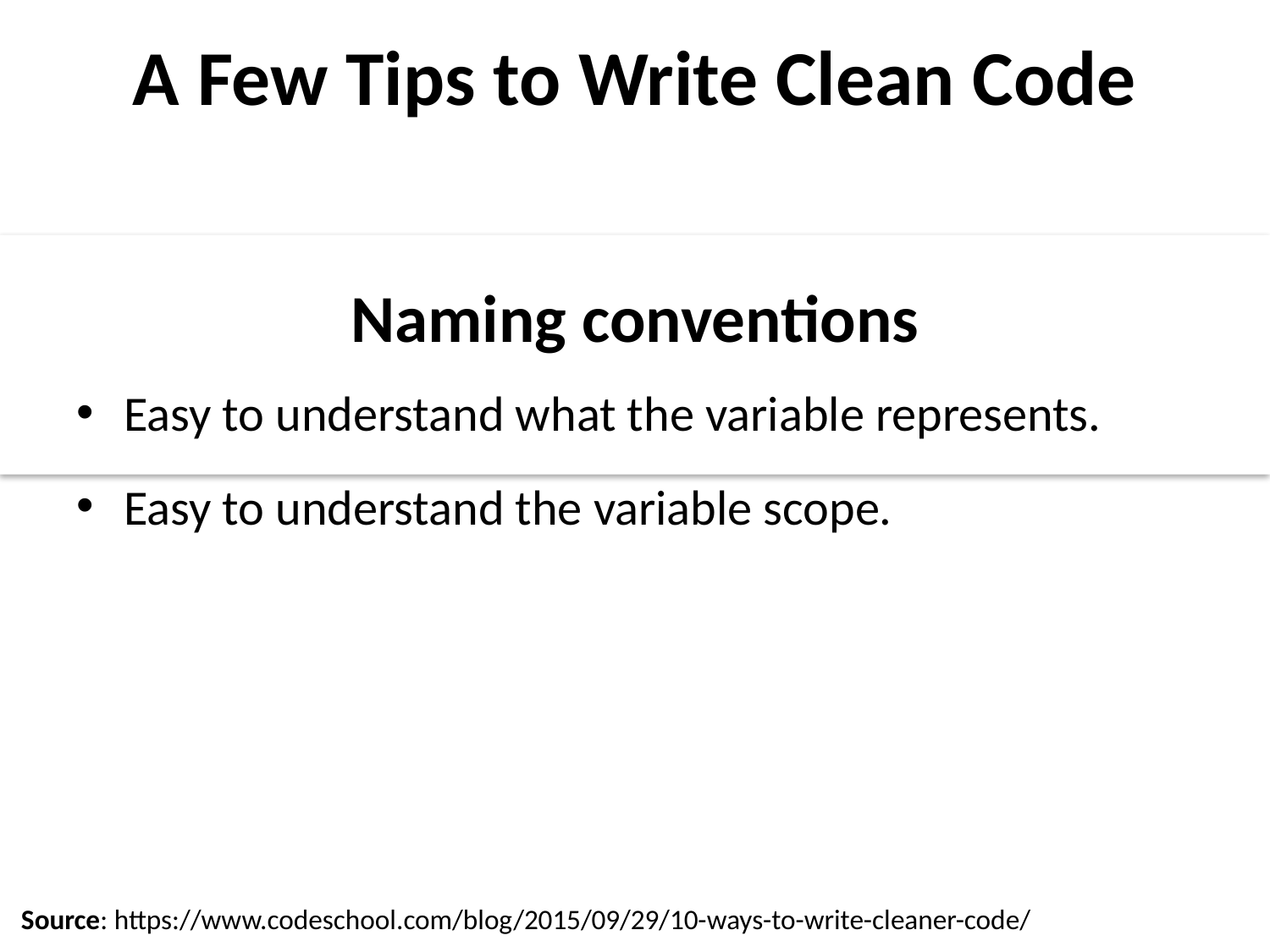

A Few Tips to Write Clean Code
Naming conventions

Easy to understand what the variable represents.

Easy to understand the variable scope.

Source: https://www.codeschool.com/blog/2015/09/29/10-ways-to-write-cleaner-code/